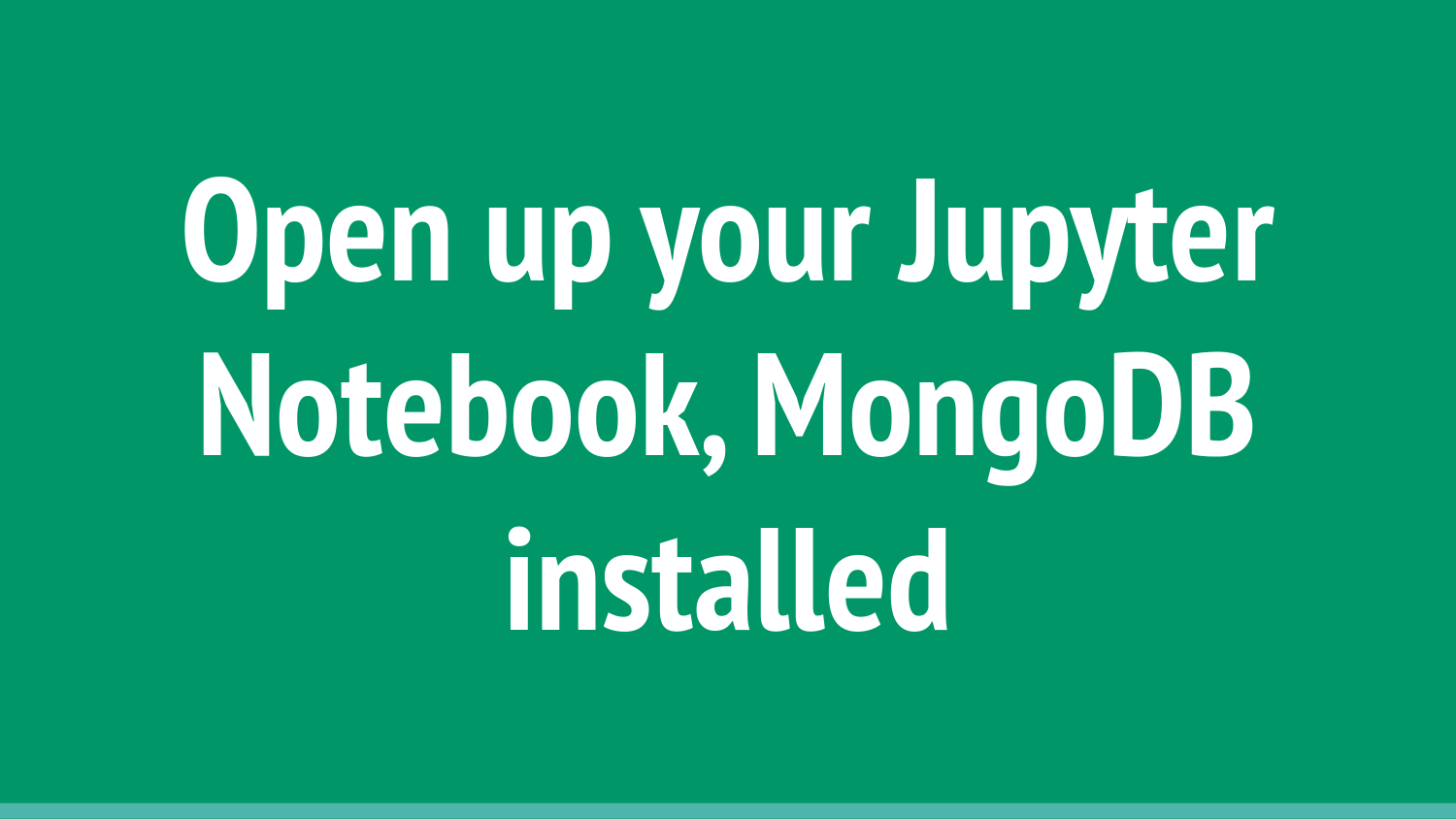

# Open up your Jupyter Notebook, MongoDB installed